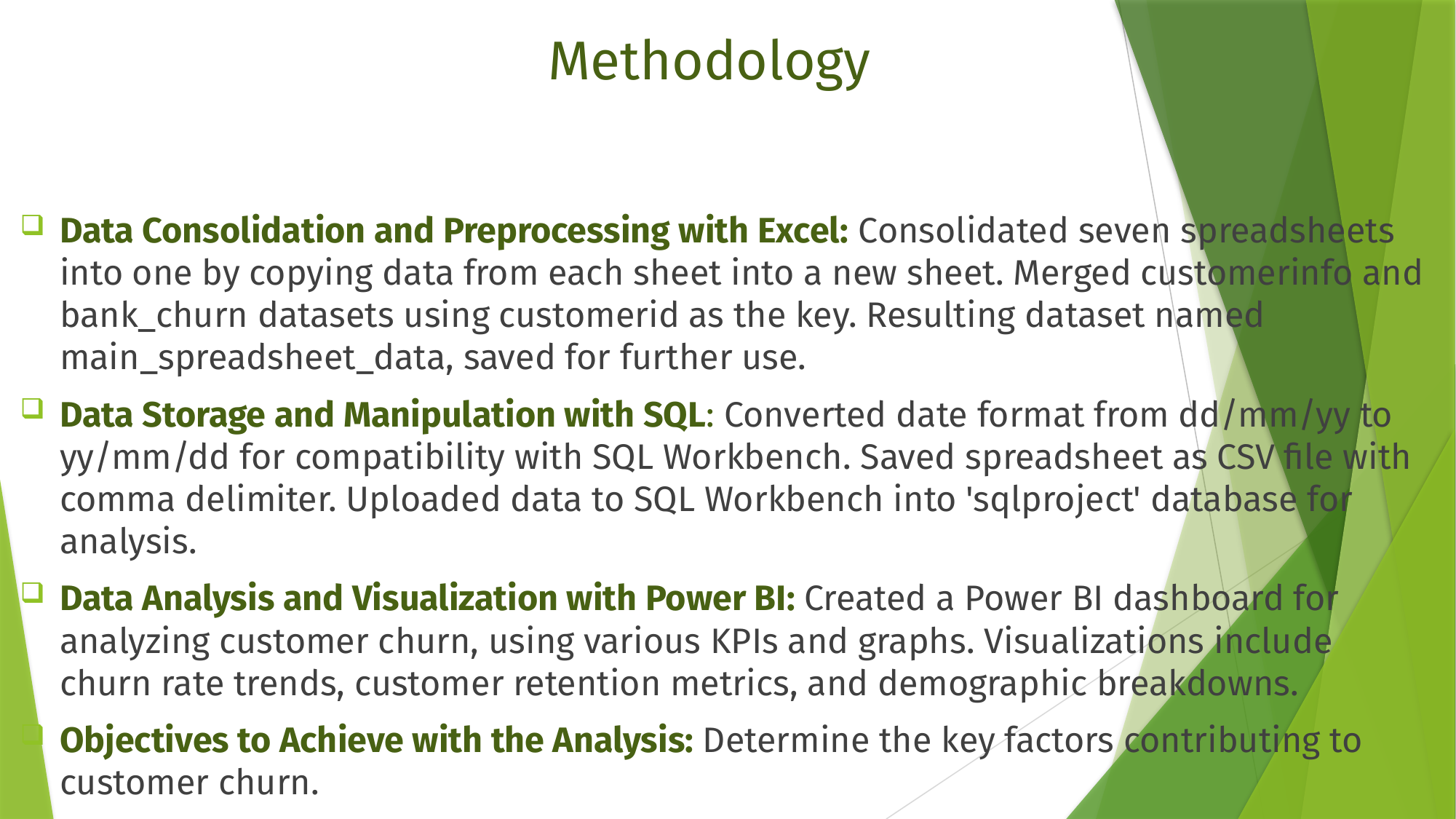

# Methodology
Data Consolidation and Preprocessing with Excel: Consolidated seven spreadsheets into one by copying data from each sheet into a new sheet. Merged customerinfo and bank_churn datasets using customerid as the key. Resulting dataset named main_spreadsheet_data, saved for further use.
Data Storage and Manipulation with SQL: Converted date format from dd/mm/yy to yy/mm/dd for compatibility with SQL Workbench. Saved spreadsheet as CSV file with comma delimiter. Uploaded data to SQL Workbench into 'sqlproject' database for analysis.
Data Analysis and Visualization with Power BI: Created a Power BI dashboard for analyzing customer churn, using various KPIs and graphs. Visualizations include churn rate trends, customer retention metrics, and demographic breakdowns.
Objectives to Achieve with the Analysis: Determine the key factors contributing to customer churn.